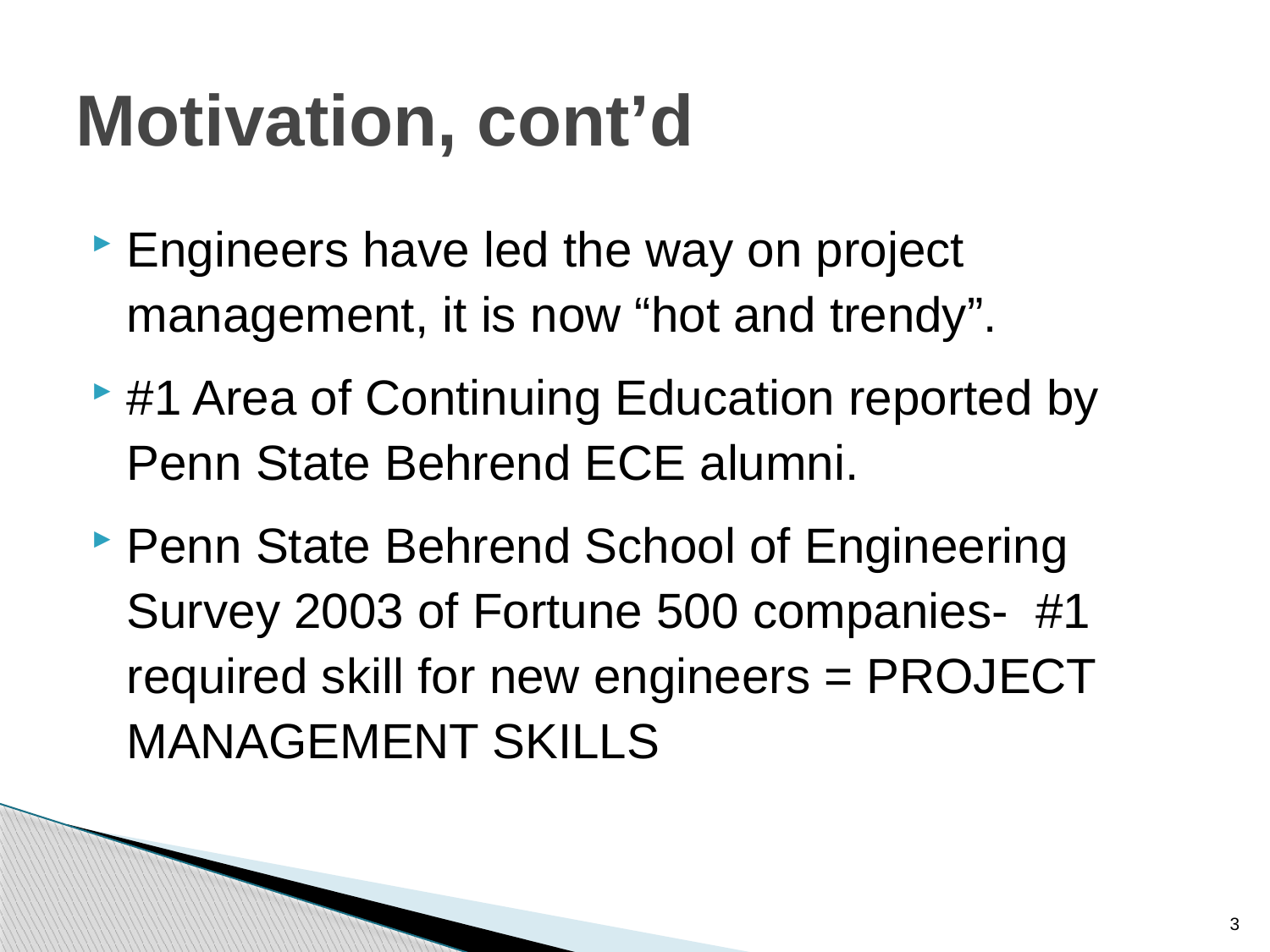

# Motivation, cont’d
Engineers have led the way on project management, it is now “hot and trendy”.
#1 Area of Continuing Education reported by Penn State Behrend ECE alumni.
Penn State Behrend School of Engineering Survey 2003 of Fortune 500 companies-  #1 required skill for new engineers = PROJECT MANAGEMENT SKILLS
3